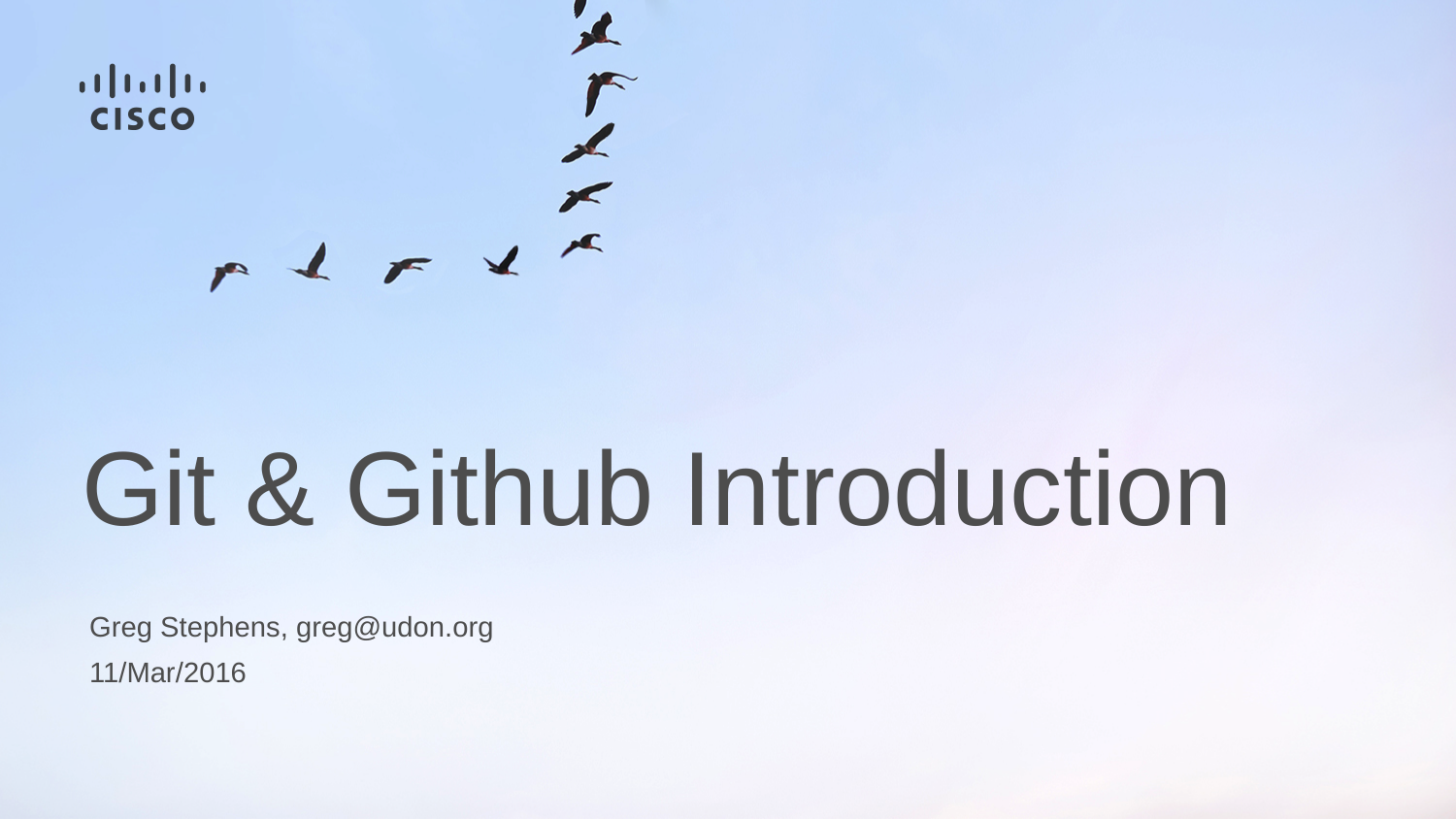

# Git & Github Introduction
Greg Stephens, greg@udon.org
11/Mar/2016